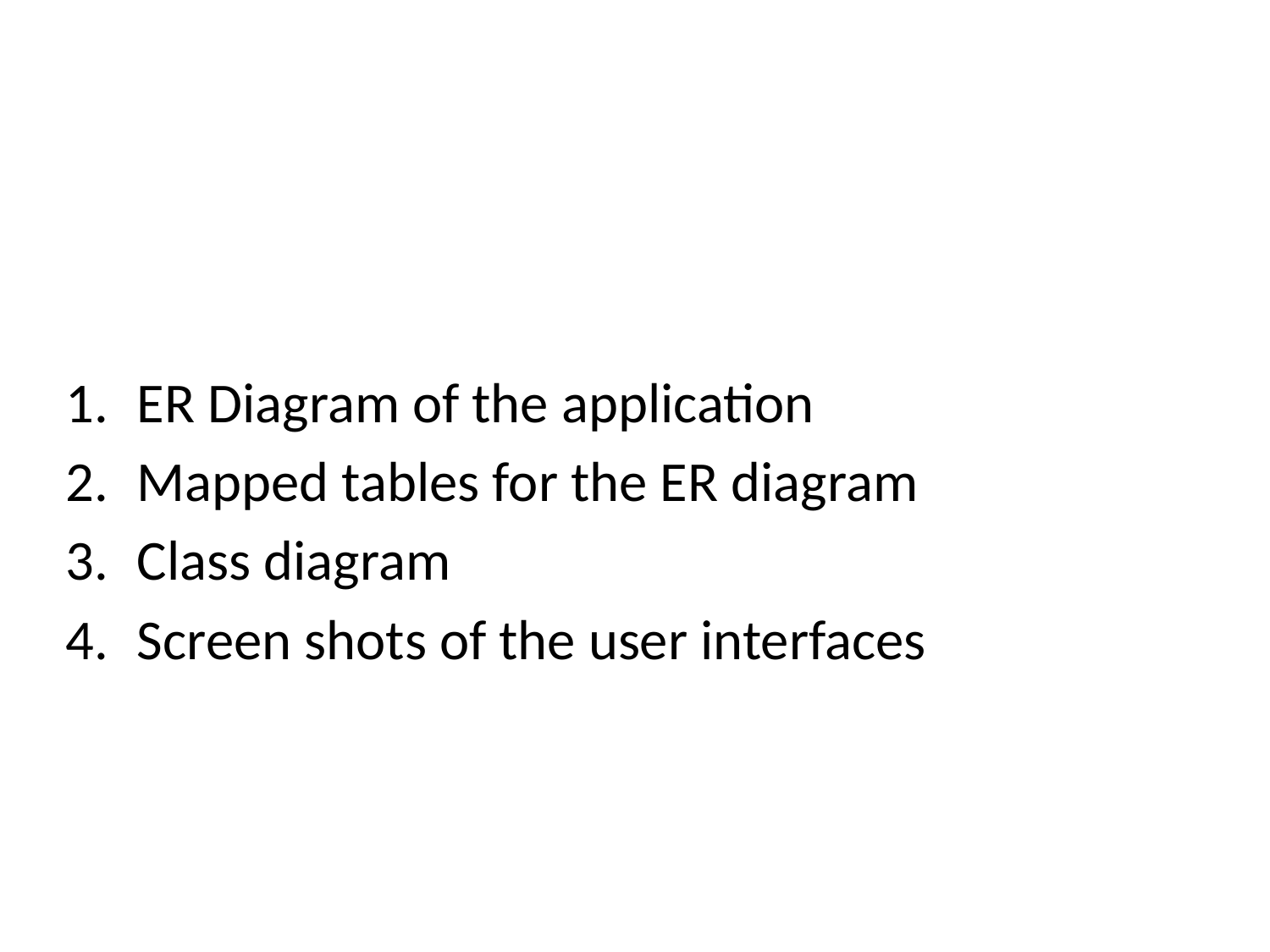

#
ER Diagram of the application
Mapped tables for the ER diagram
Class diagram
Screen shots of the user interfaces